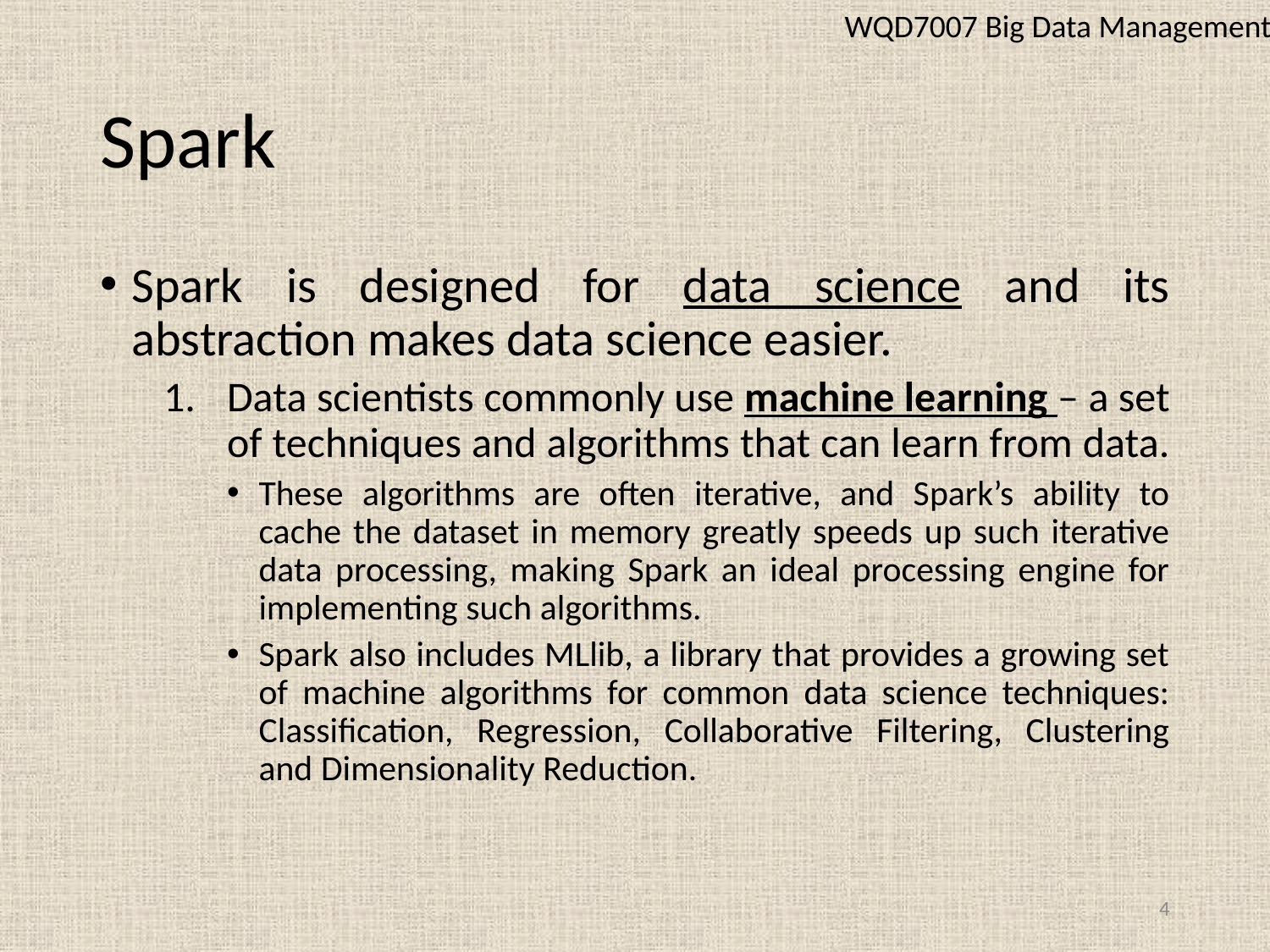

WQD7007 Big Data Management
# Spark
Spark is designed for data science and its abstraction makes data science easier.
Data scientists commonly use machine learning – a set of techniques and algorithms that can learn from data.
These algorithms are often iterative, and Spark’s ability to cache the dataset in memory greatly speeds up such iterative data processing, making Spark an ideal processing engine for implementing such algorithms.
Spark also includes MLlib, a library that provides a growing set of machine algorithms for common data science techniques: Classification, Regression, Collaborative Filtering, Clustering and Dimensionality Reduction.

4